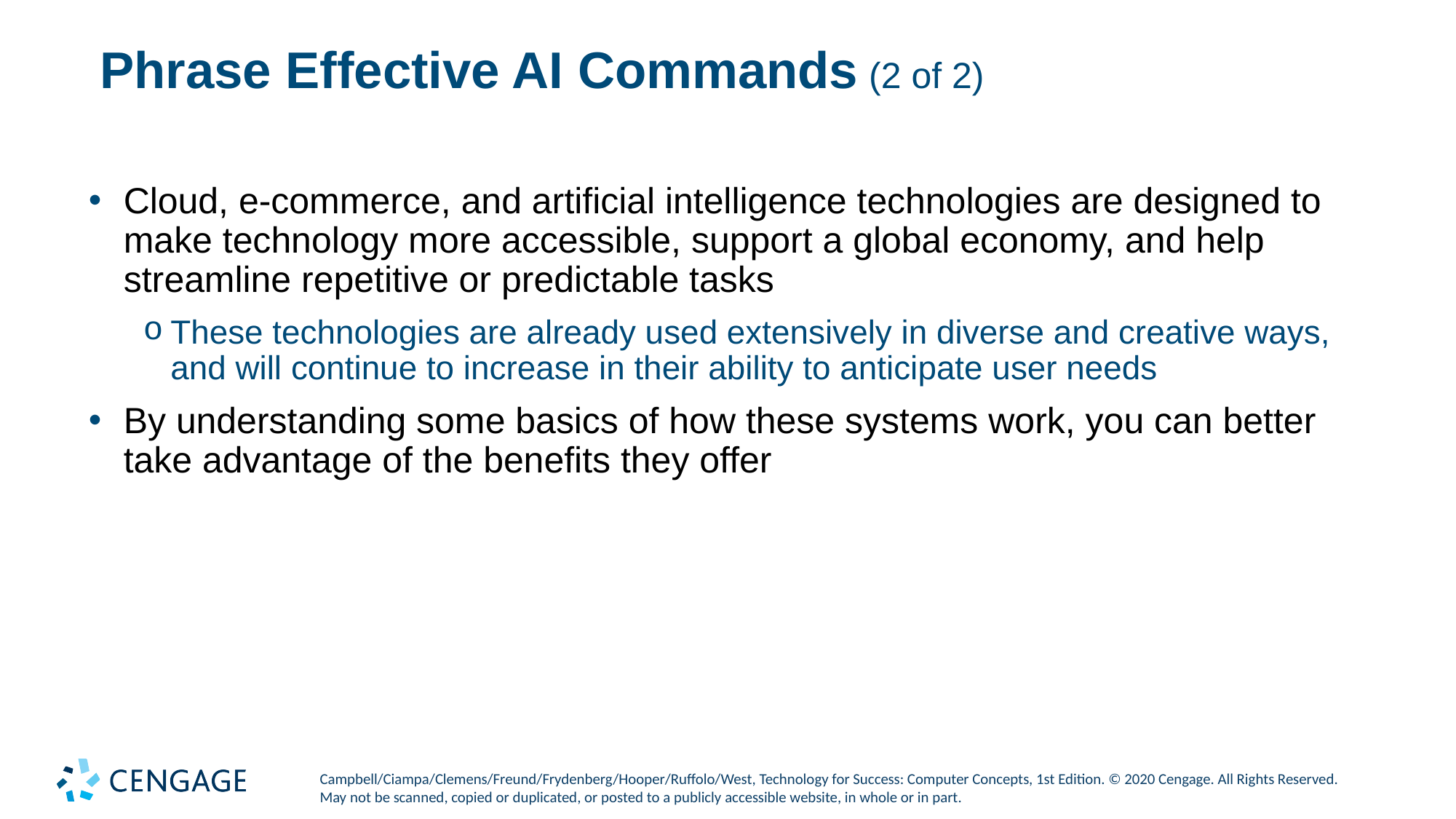

# Phrase Effective AI Commands (2 of 2)
Cloud, e-commerce, and artificial intelligence technologies are designed to make technology more accessible, support a global economy, and help streamline repetitive or predictable tasks
These technologies are already used extensively in diverse and creative ways, and will continue to increase in their ability to anticipate user needs
By understanding some basics of how these systems work, you can better take advantage of the benefits they offer

Campbell/Ciampa/Clemens/Freund/Frydenberg/Hooper/Ruffolo/West, Technology for Success: Computer Concepts, 1st Edition. © 2020 Cengage. All Rights Reserved. May not be scanned, copied or duplicated, or posted to a publicly accessible website, in whole or in part.